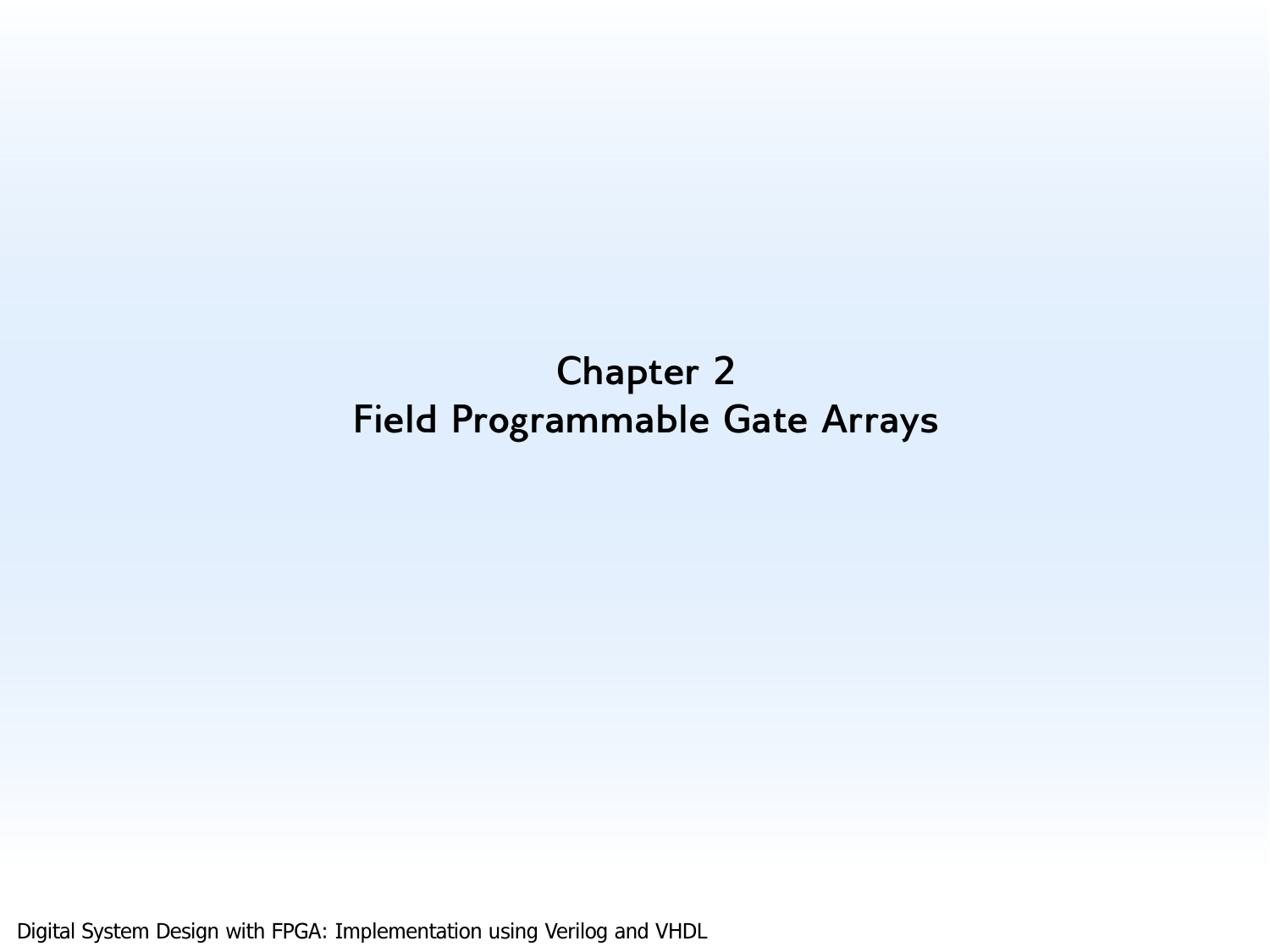

# Chapter 2 Field Programmable Gate Arrays